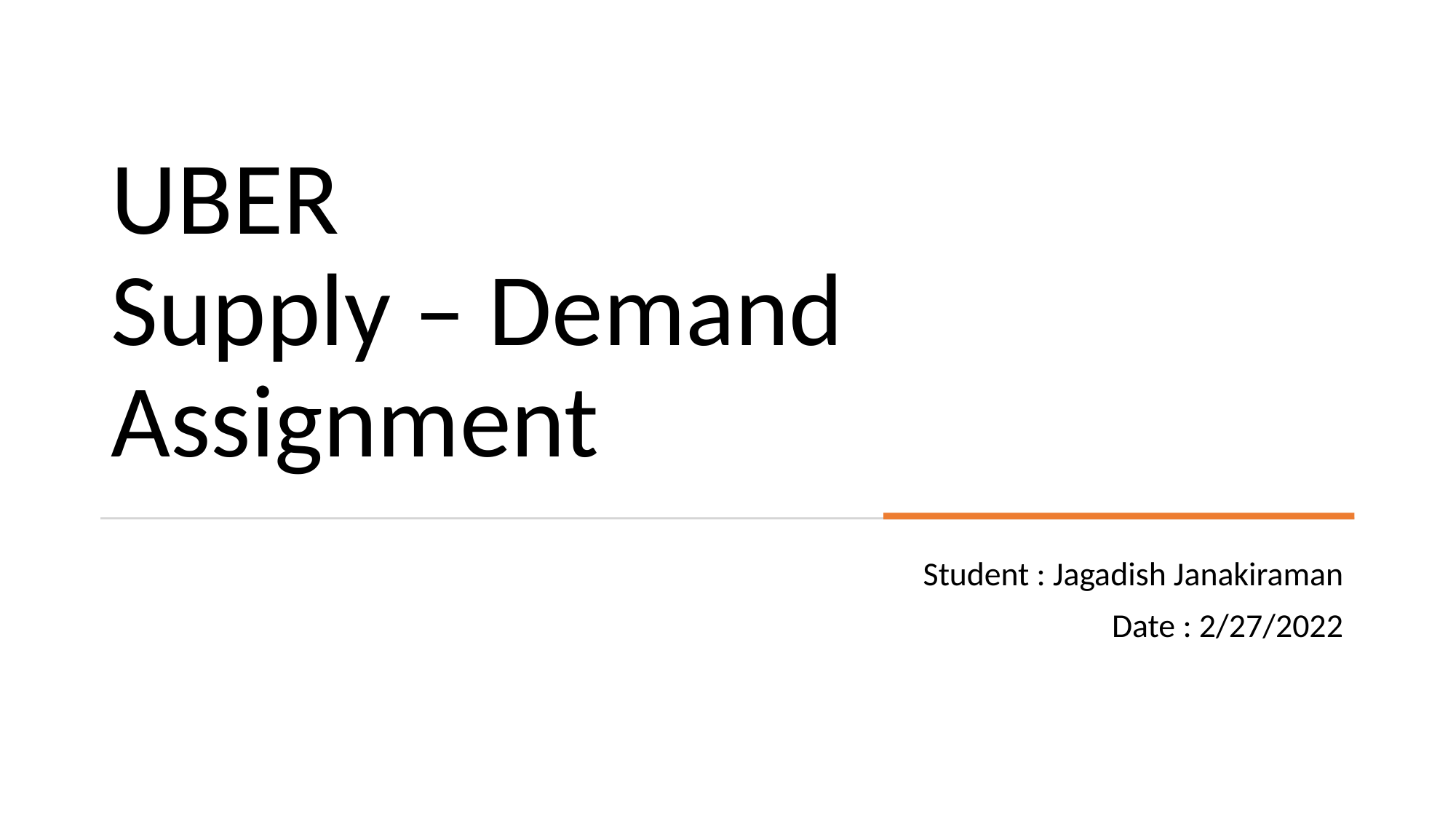

# UBER Supply – Demand Assignment

Student : Jagadish Janakiraman
Date : 2/27/2022